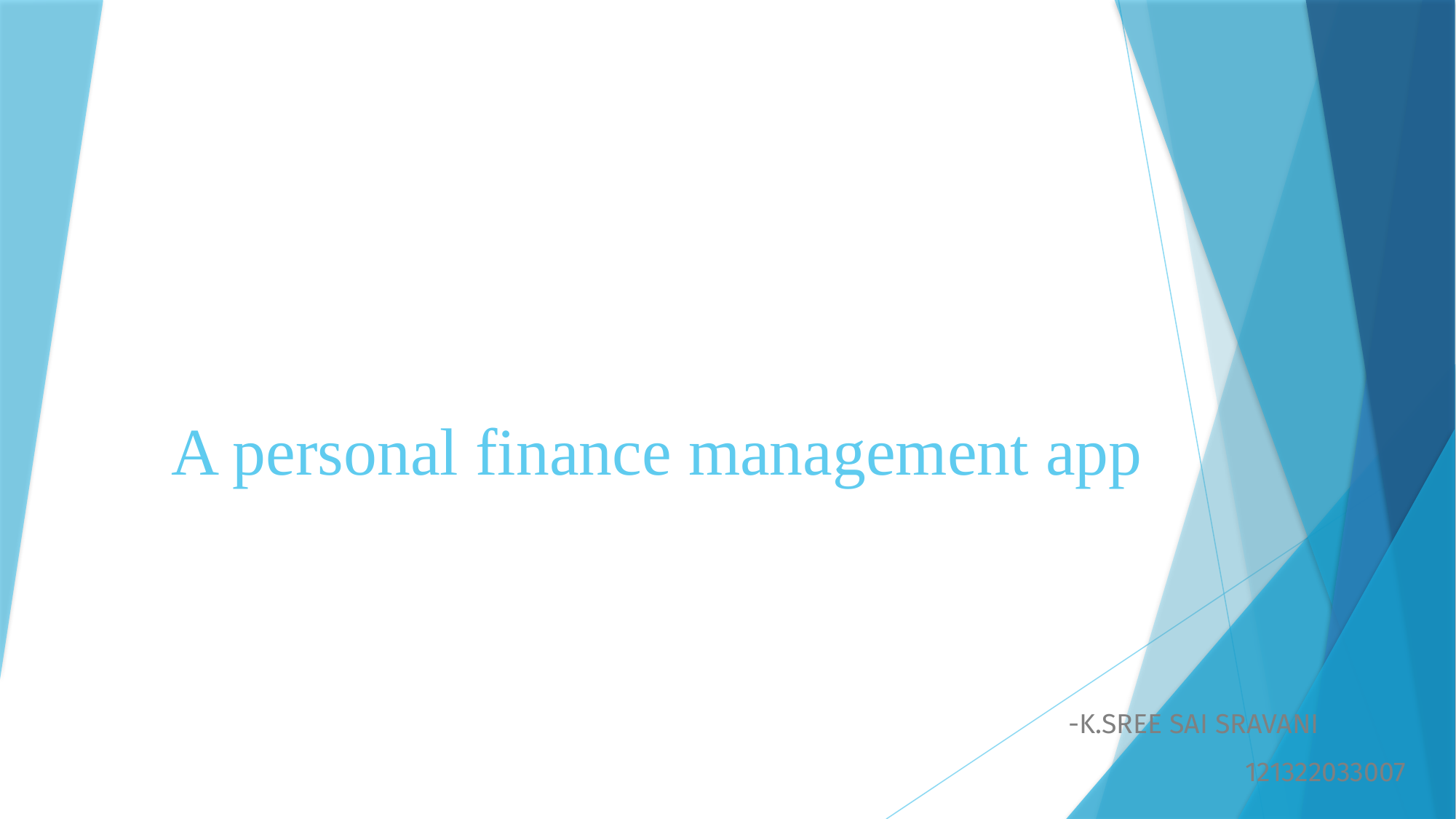

# A personal finance management app

                                                                                                -K.SREE SAI SRAVANI
                                                                                                      121322033007